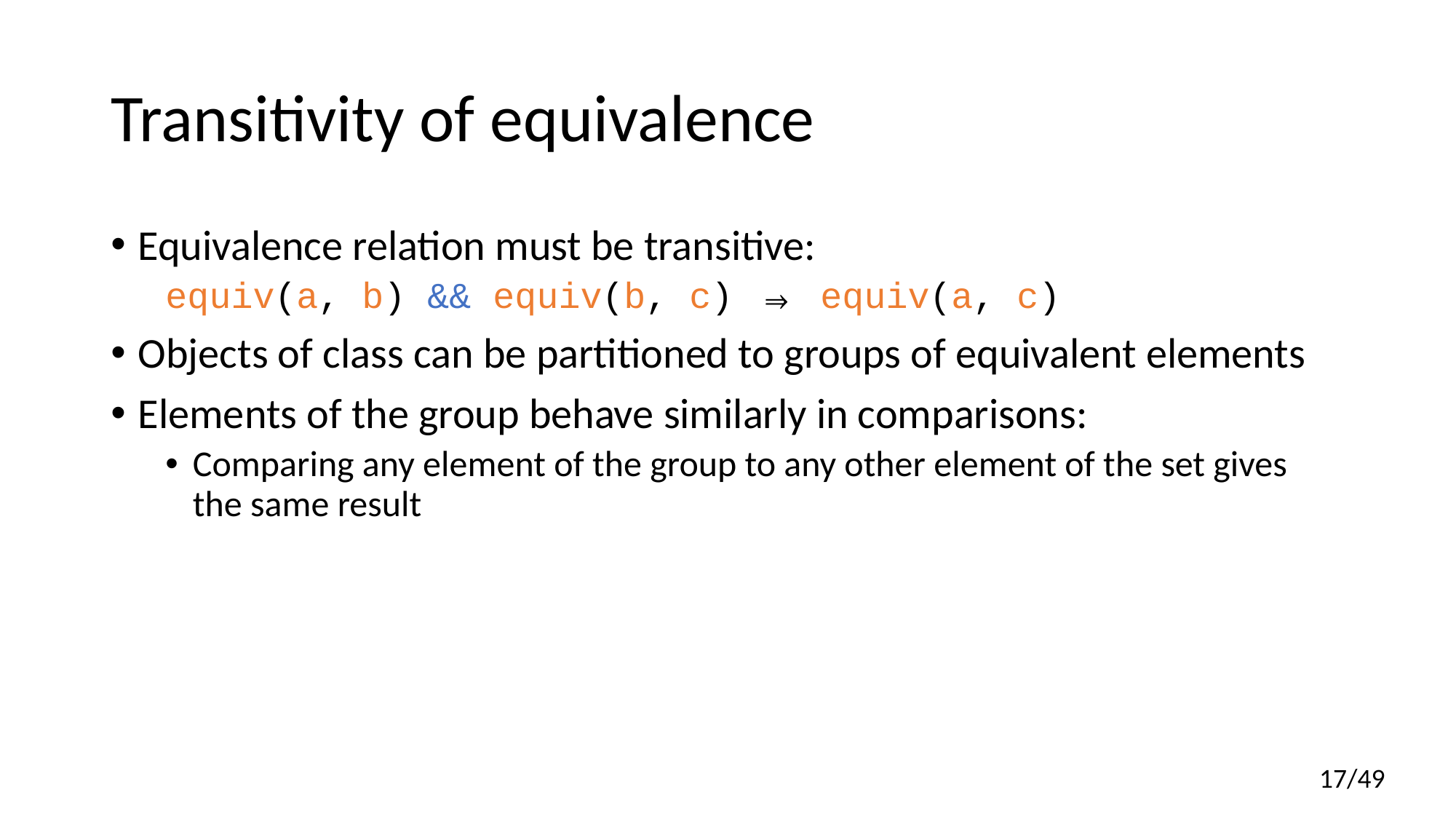

# Transitivity of equivalence
Equivalence relation must be transitive:
equiv(a, b) && equiv(b, c) ⇒ equiv(a, c)
Objects of class can be partitioned to groups of equivalent elements
Elements of the group behave similarly in comparisons:
Comparing any element of the group to any other element of the set gives the same result